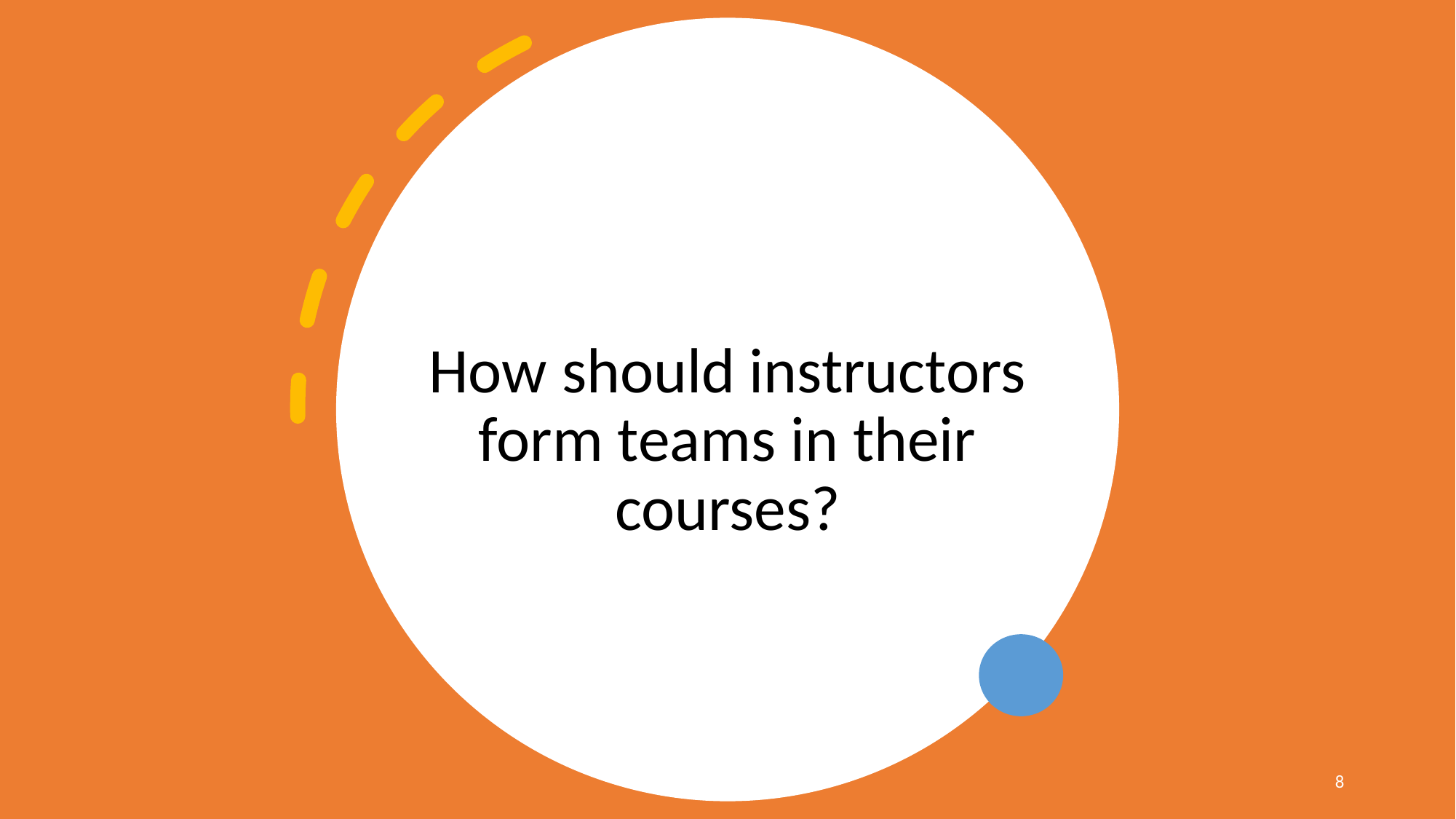

# How should instructors form teams in their courses?

8